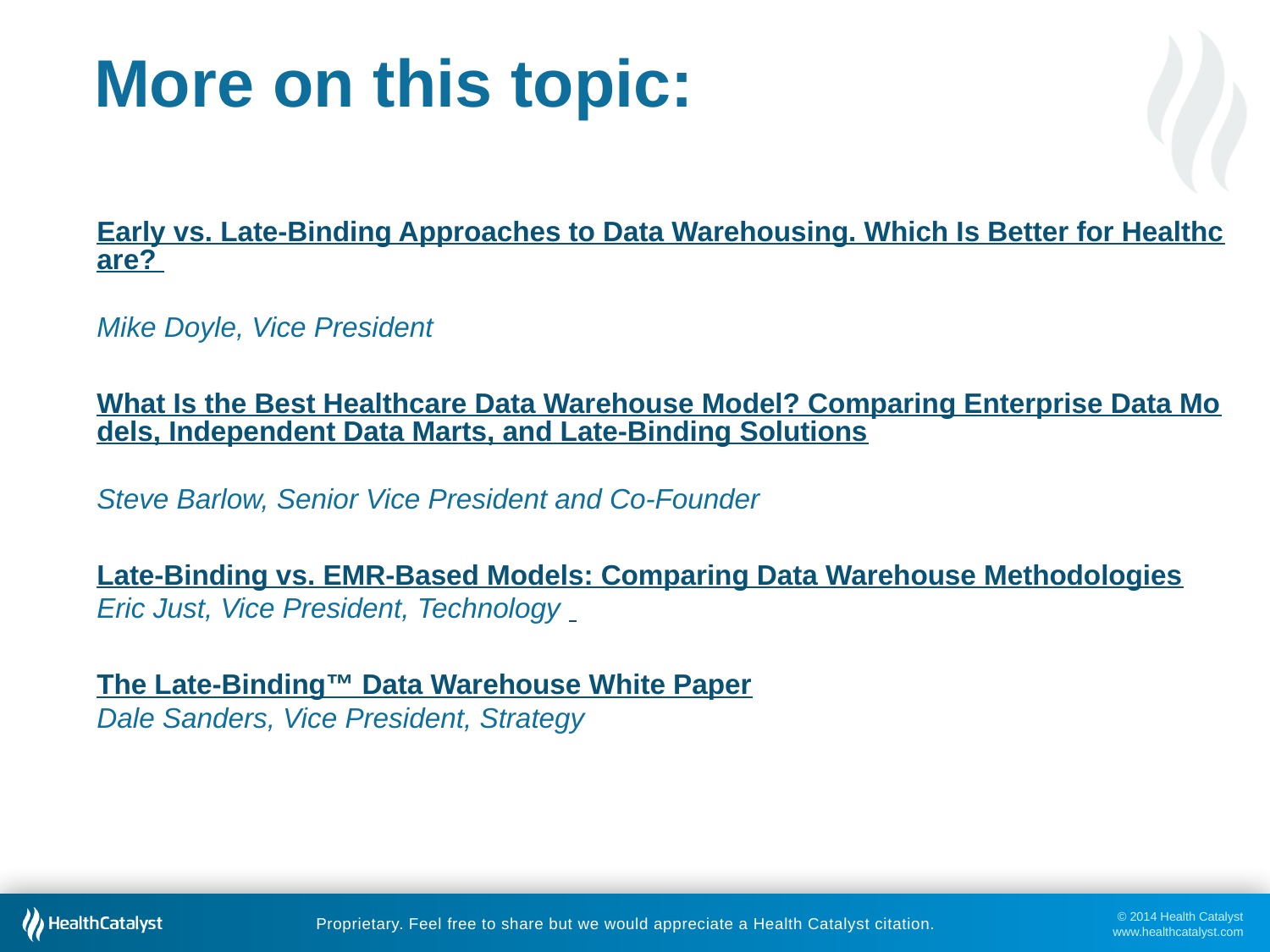

# More on this topic:
Early vs. Late-Binding Approaches to Data Warehousing. Which Is Better for Healthcare?
Mike Doyle, Vice President
What Is the Best Healthcare Data Warehouse Model? Comparing Enterprise Data Models, Independent Data Marts, and Late-Binding Solutions
Steve Barlow, Senior Vice President and Co-Founder
Late-Binding vs. EMR-Based Models: Comparing Data Warehouse Methodologies
Eric Just, Vice President, Technology
The Late-Binding™ Data Warehouse White Paper
Dale Sanders, Vice President, Strategy